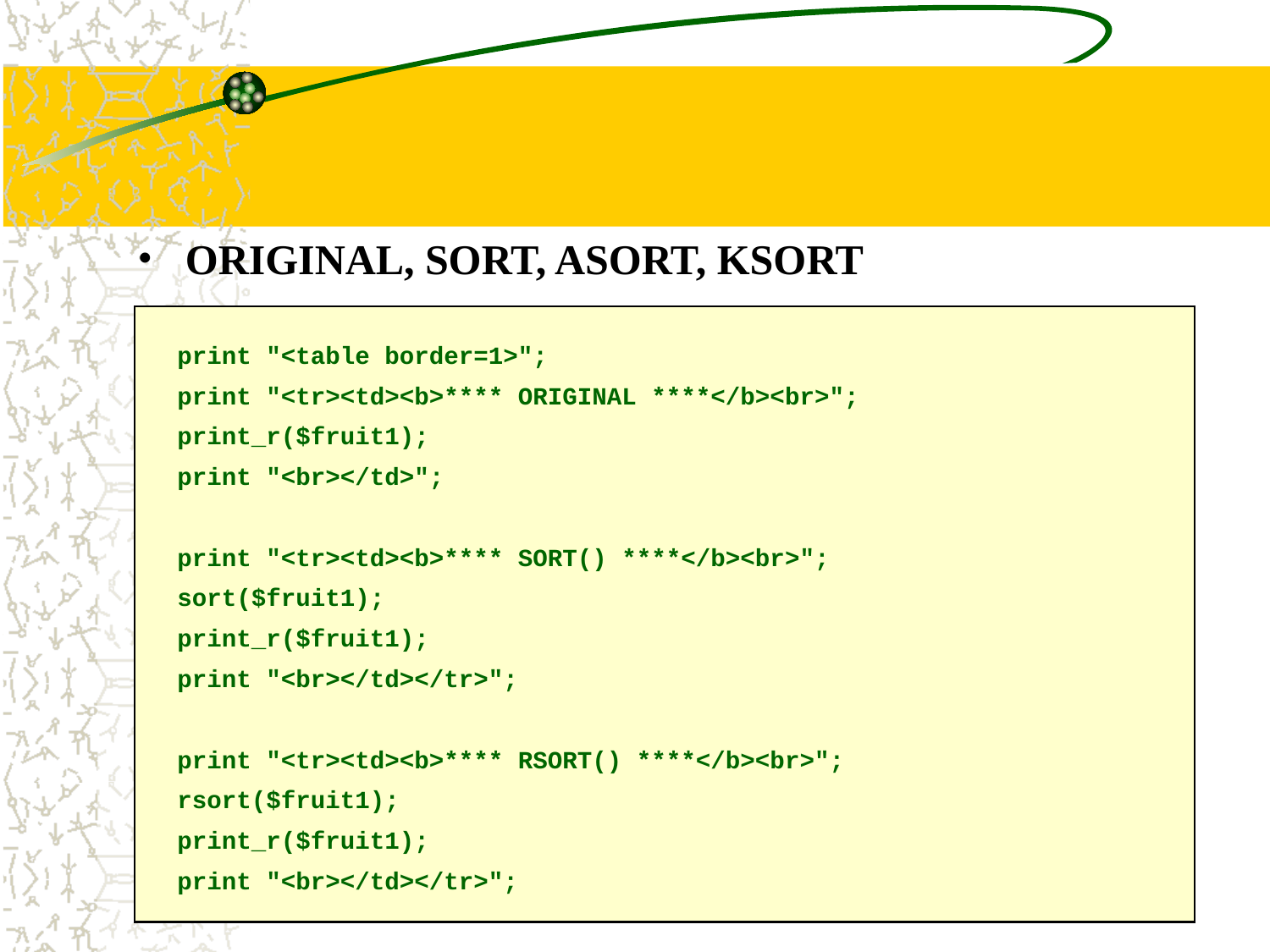

#
ORIGINAL, SORT, ASORT, KSORT
  print "<table border=1>";
  print "<tr><td><b>**** ORIGINAL ****</b><br>";
  print_r($fruit1);
  print "<br></td>";

  print "<tr><td><b>**** SORT() ****</b><br>";
  sort($fruit1);
  print_r($fruit1);
  print "<br></td></tr>";

  print "<tr><td><b>**** RSORT() ****</b><br>";
  rsort($fruit1);
  print_r($fruit1);
  print "<br></td></tr>";